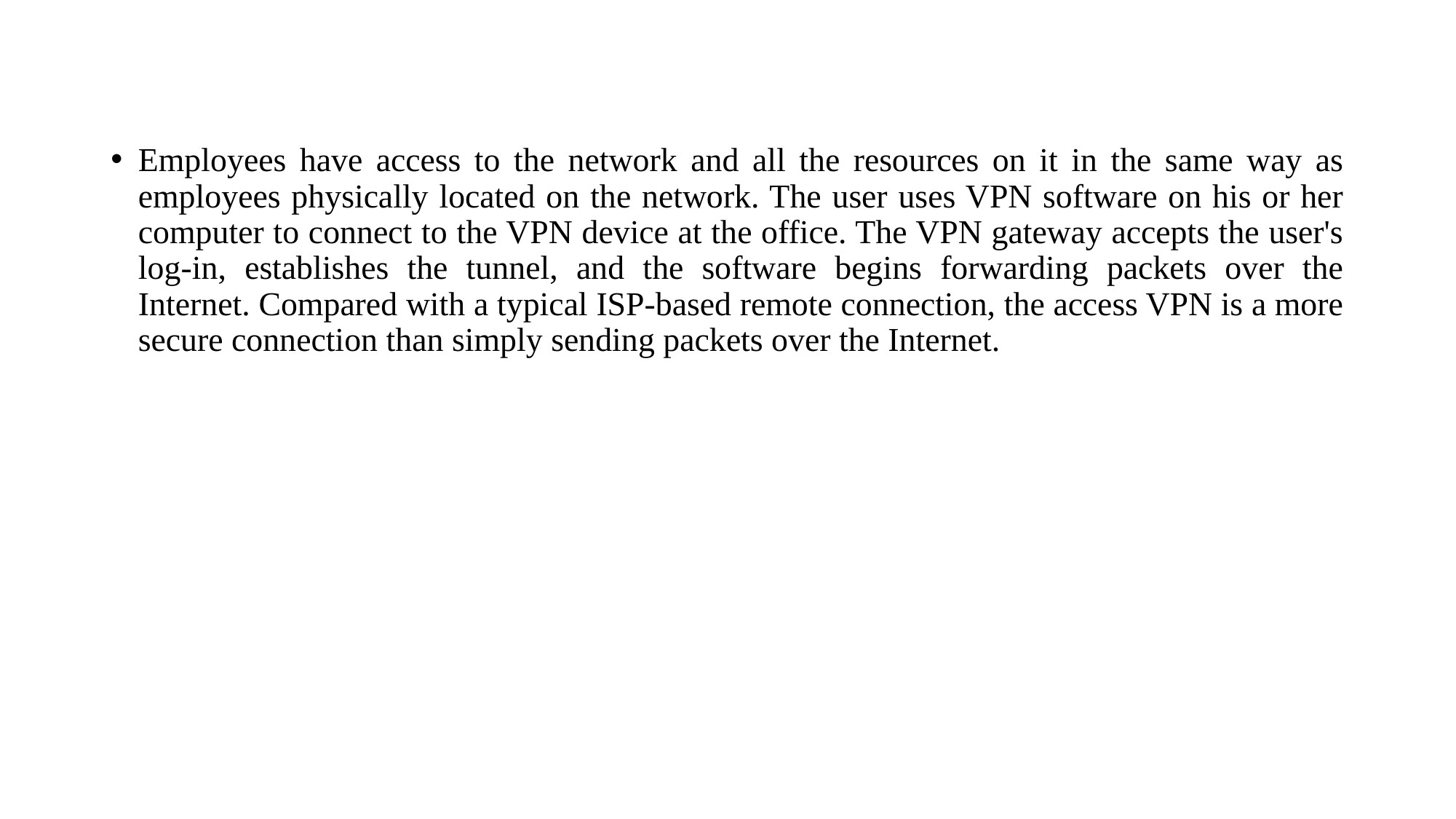

#
Employees have access to the network and all the resources on it in the same way as employees physically located on the network. The user uses VPN software on his or her computer to connect to the VPN device at the office. The VPN gateway accepts the user's log-in, establishes the tunnel, and the software begins forwarding packets over the Internet. Compared with a typical ISP-based remote connection, the access VPN is a more secure connection than simply sending packets over the Internet.